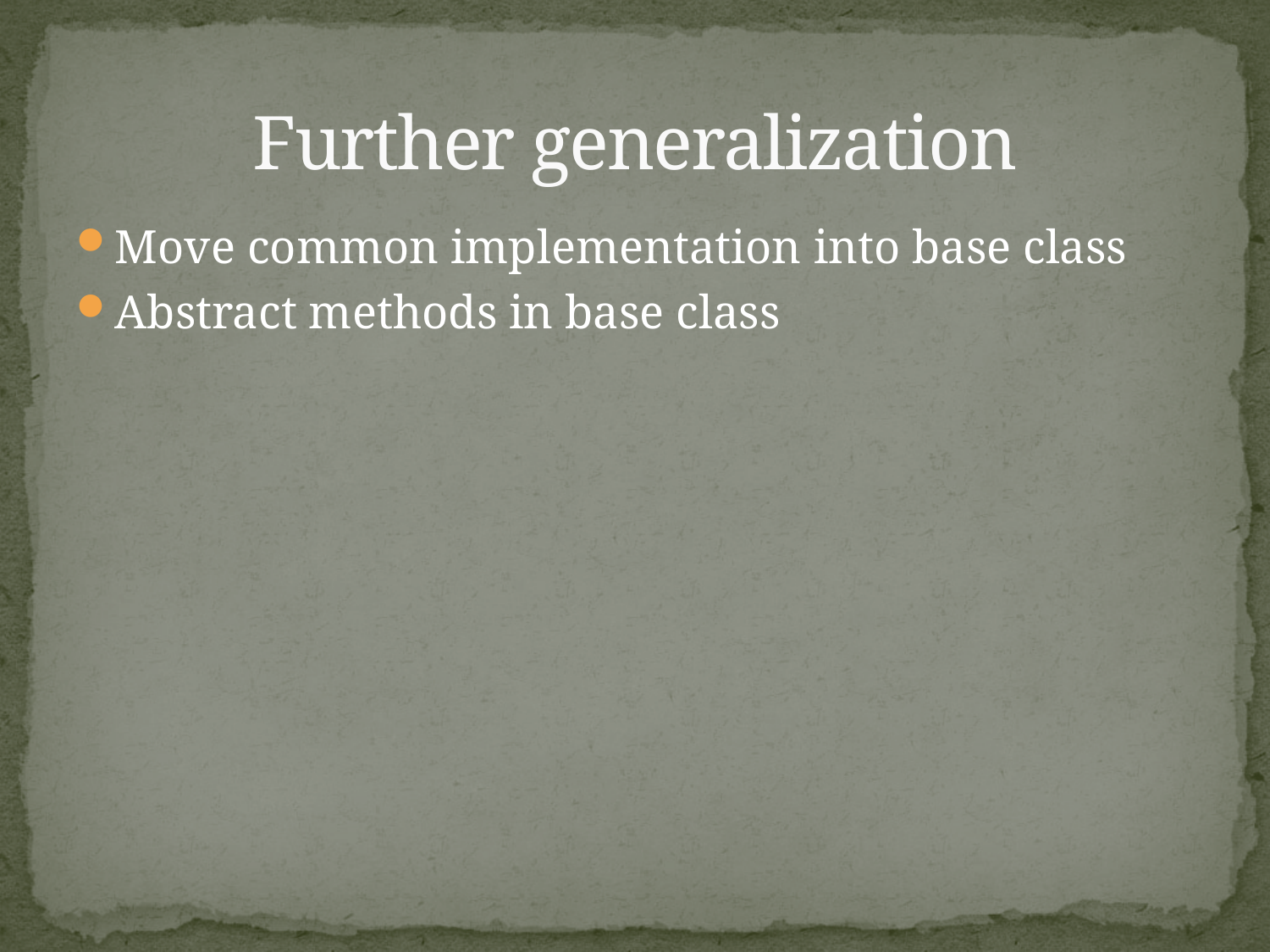

# Further generalization
Move common implementation into base class
Abstract methods in base class